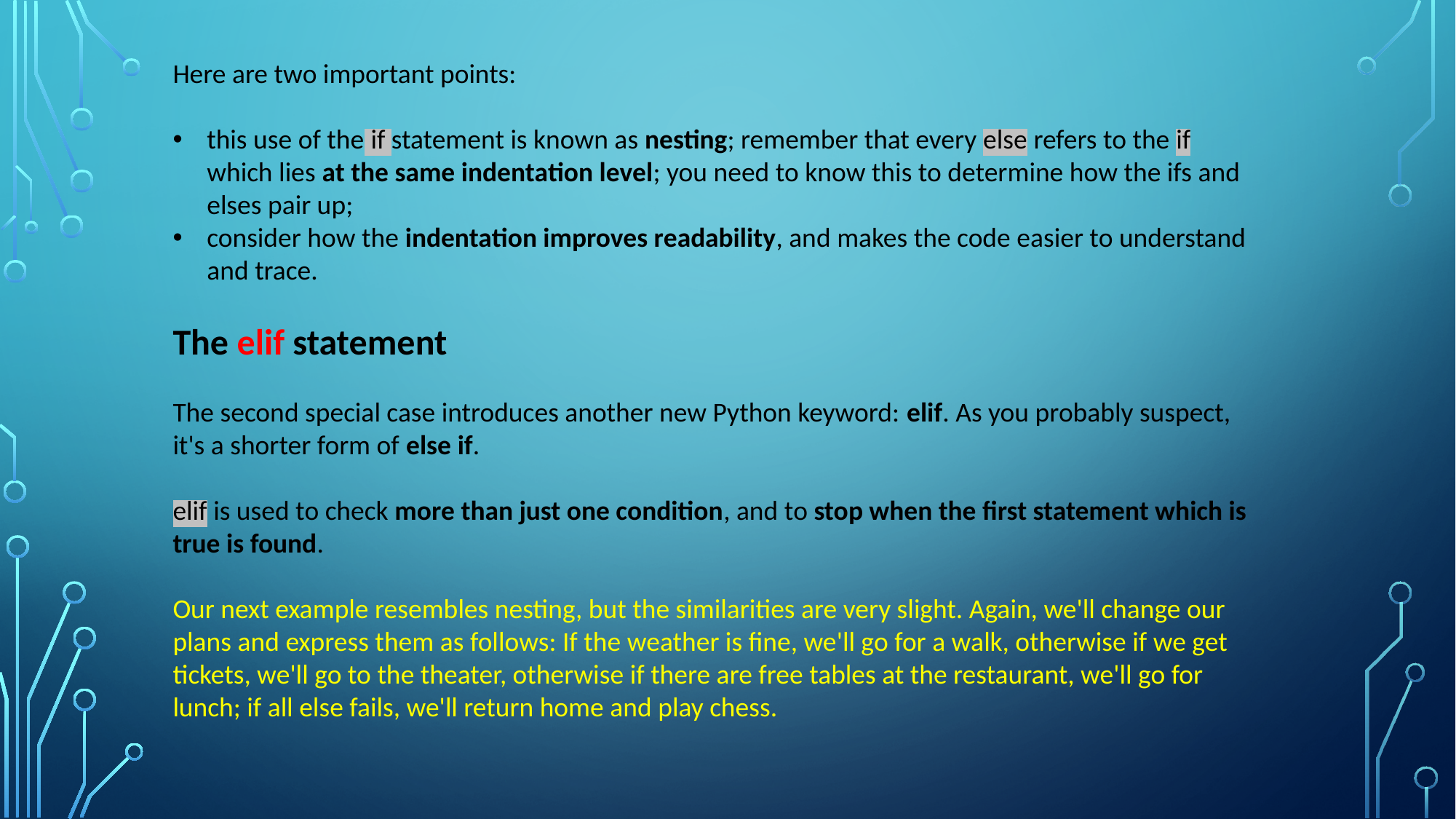

Here are two important points:

this use of the if statement is known as nesting; remember that every else refers to the if which lies at the same indentation level; you need to know this to determine how the ifs and elses pair up;
consider how the indentation improves readability, and makes the code easier to understand and trace.

The elif statement

The second special case introduces another new Python keyword: elif. As you probably suspect, it's a shorter form of else if.

elif is used to check more than just one condition, and to stop when the first statement which is true is found.

Our next example resembles nesting, but the similarities are very slight. Again, we'll change our plans and express them as follows: If the weather is fine, we'll go for a walk, otherwise if we get tickets, we'll go to the theater, otherwise if there are free tables at the restaurant, we'll go for lunch; if all else fails, we'll return home and play chess.